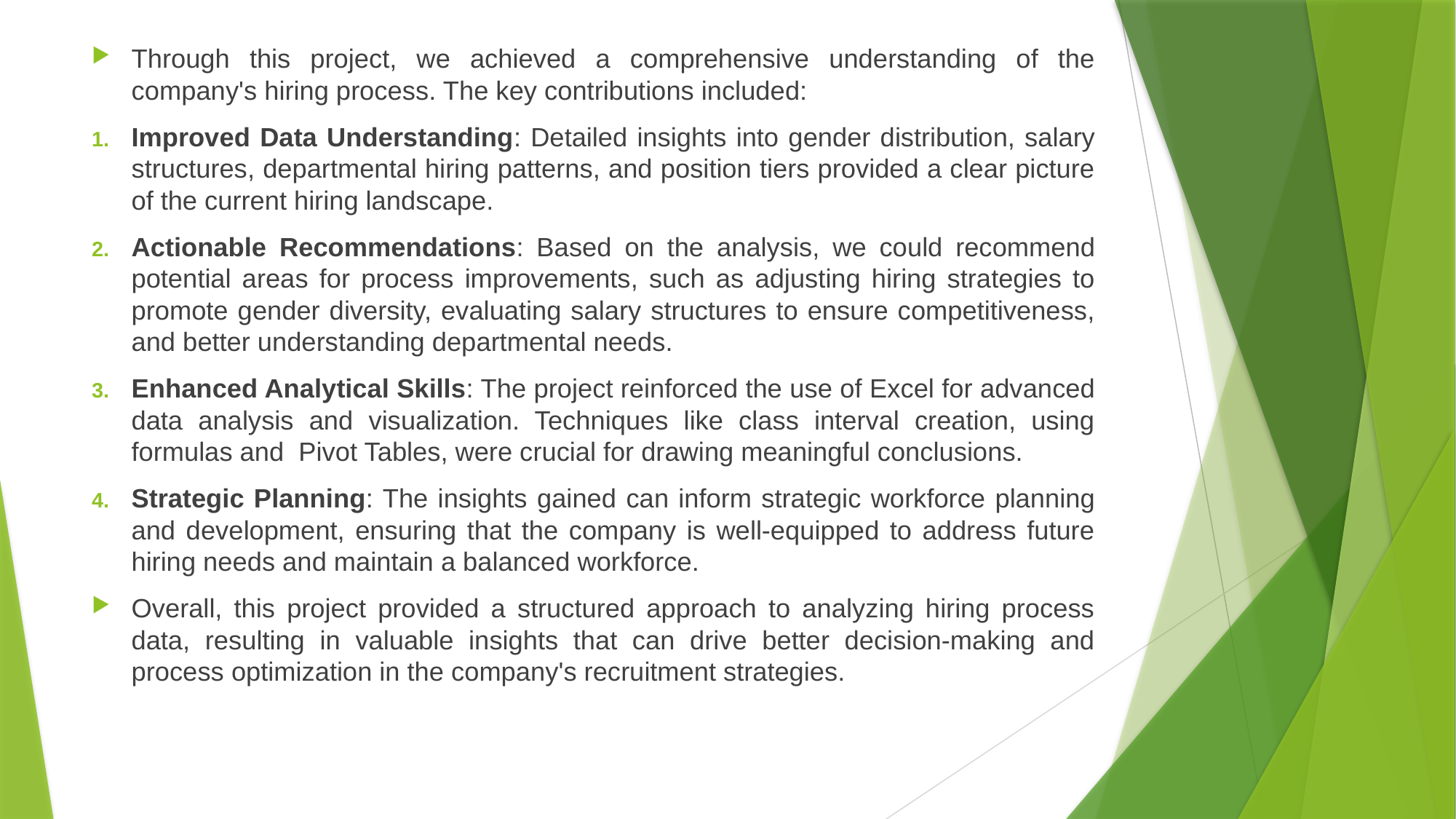

Through this project, we achieved a comprehensive understanding of the company's hiring process. The key contributions included:
Improved Data Understanding: Detailed insights into gender distribution, salary structures, departmental hiring patterns, and position tiers provided a clear picture of the current hiring landscape.
Actionable Recommendations: Based on the analysis, we could recommend potential areas for process improvements, such as adjusting hiring strategies to promote gender diversity, evaluating salary structures to ensure competitiveness, and better understanding departmental needs.
Enhanced Analytical Skills: The project reinforced the use of Excel for advanced data analysis and visualization. Techniques like class interval creation, using formulas and  Pivot Tables, were crucial for drawing meaningful conclusions.
Strategic Planning: The insights gained can inform strategic workforce planning and development, ensuring that the company is well-equipped to address future hiring needs and maintain a balanced workforce.
Overall, this project provided a structured approach to analyzing hiring process data, resulting in valuable insights that can drive better decision-making and process optimization in the company's recruitment strategies.